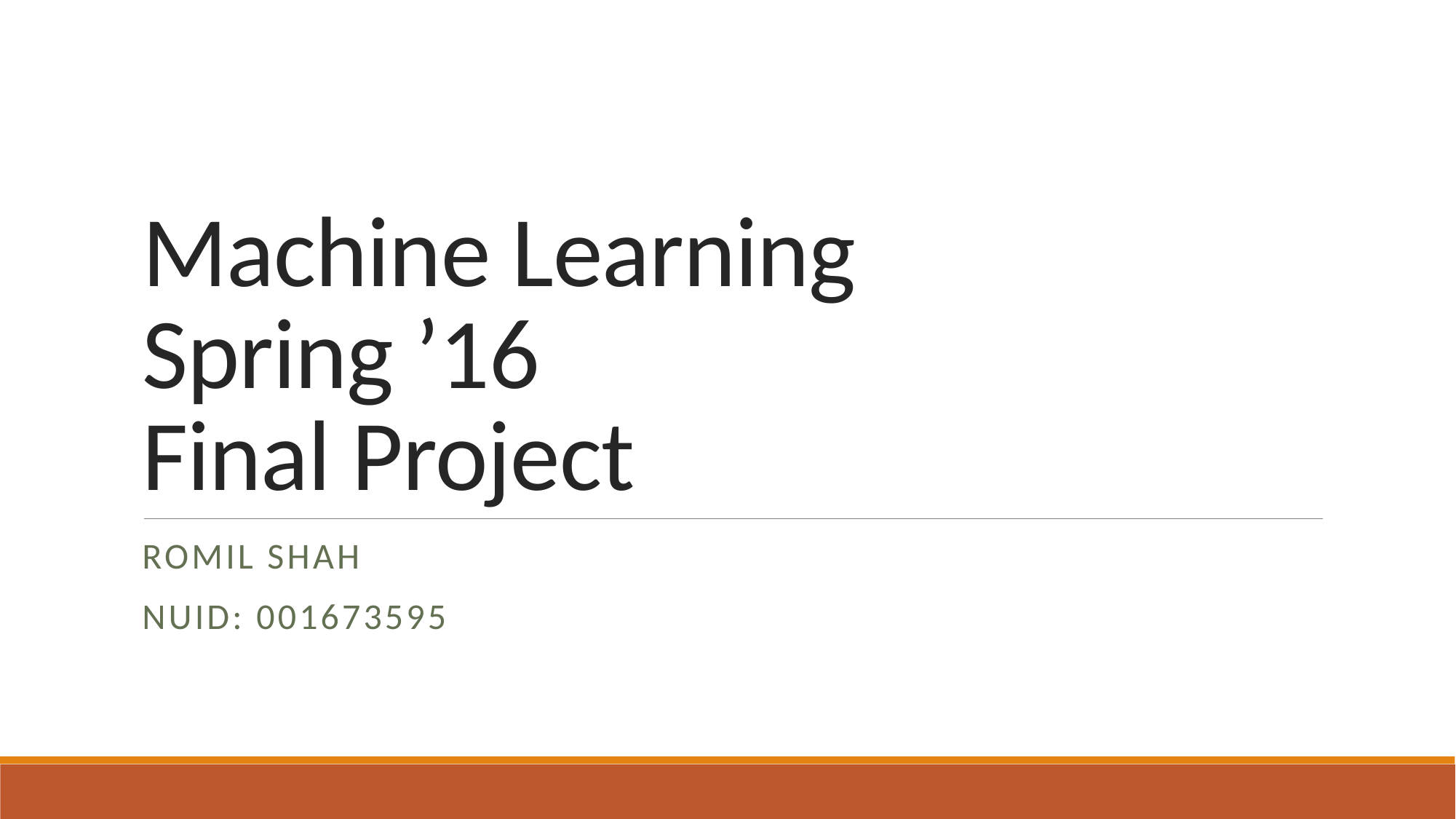

# Machine Learning Spring ’16 Final Project
Romil Shah
NUID: 001673595